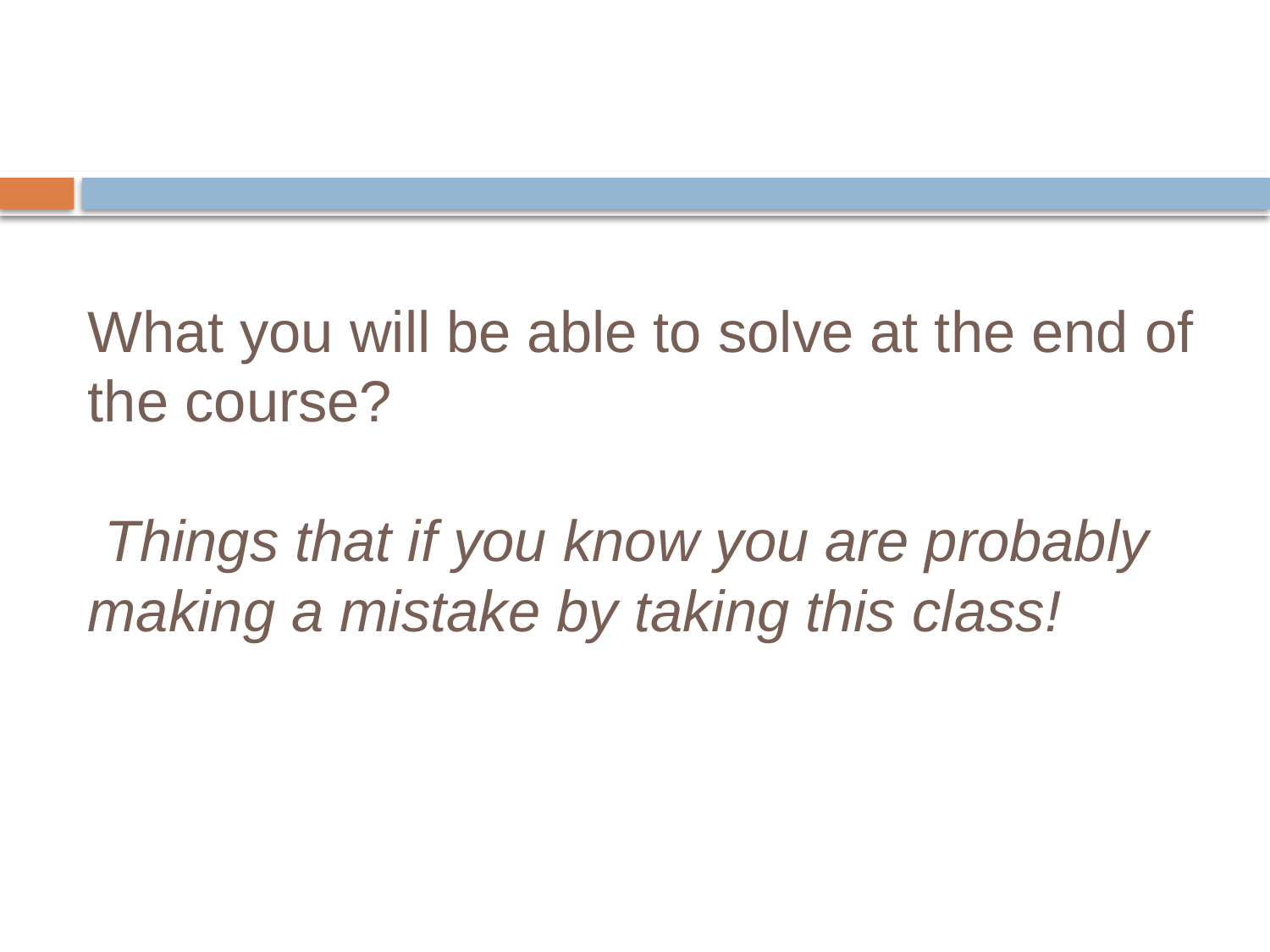

# What you will be able to solve at the end of the course? Things that if you know you are probably making a mistake by taking this class!